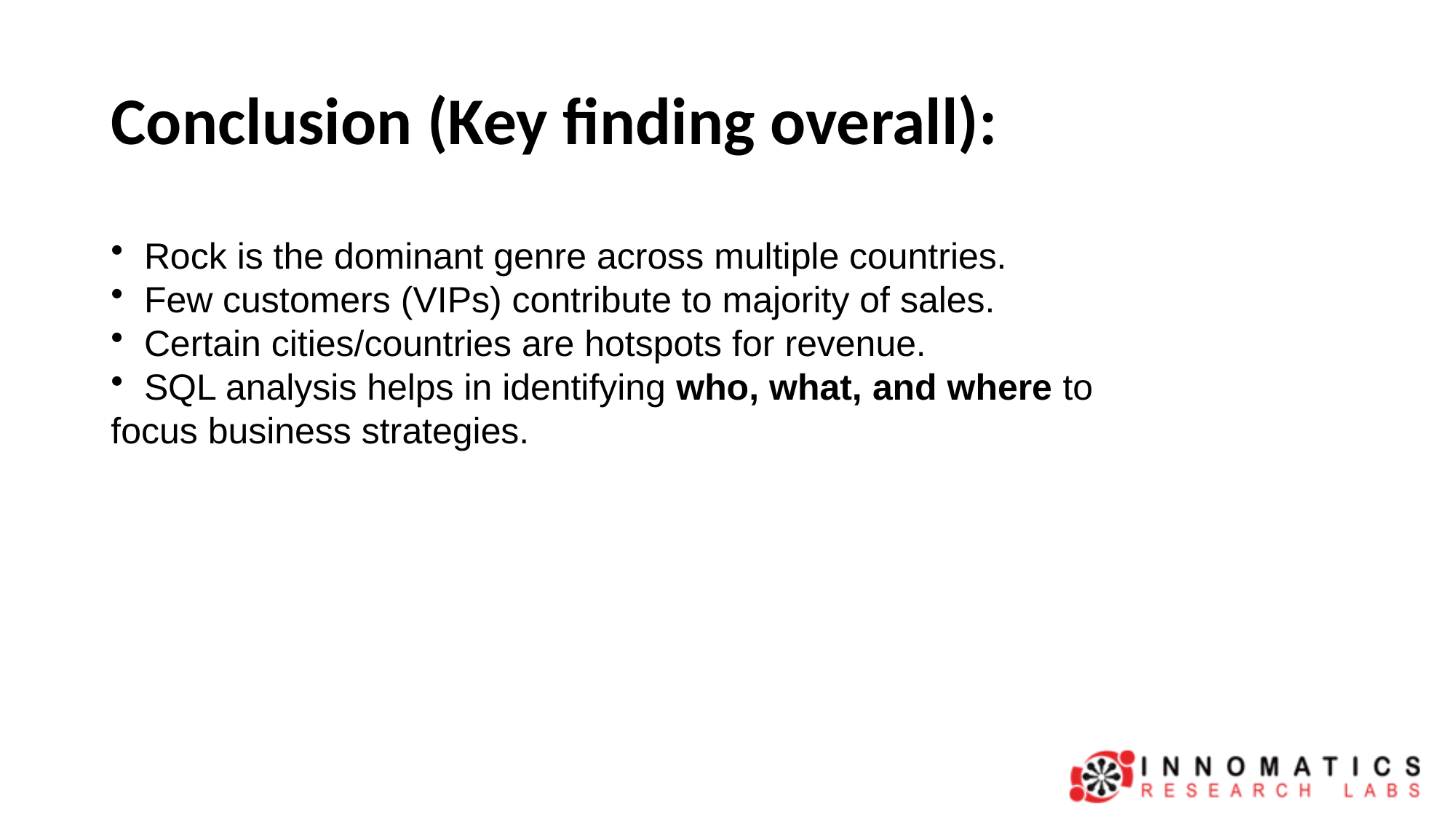

# Conclusion (Key finding overall):
  Rock is the dominant genre across multiple countries.
  Few customers (VIPs) contribute to majority of sales.
  Certain cities/countries are hotspots for revenue.
  SQL analysis helps in identifying who, what, and where to focus business strategies.